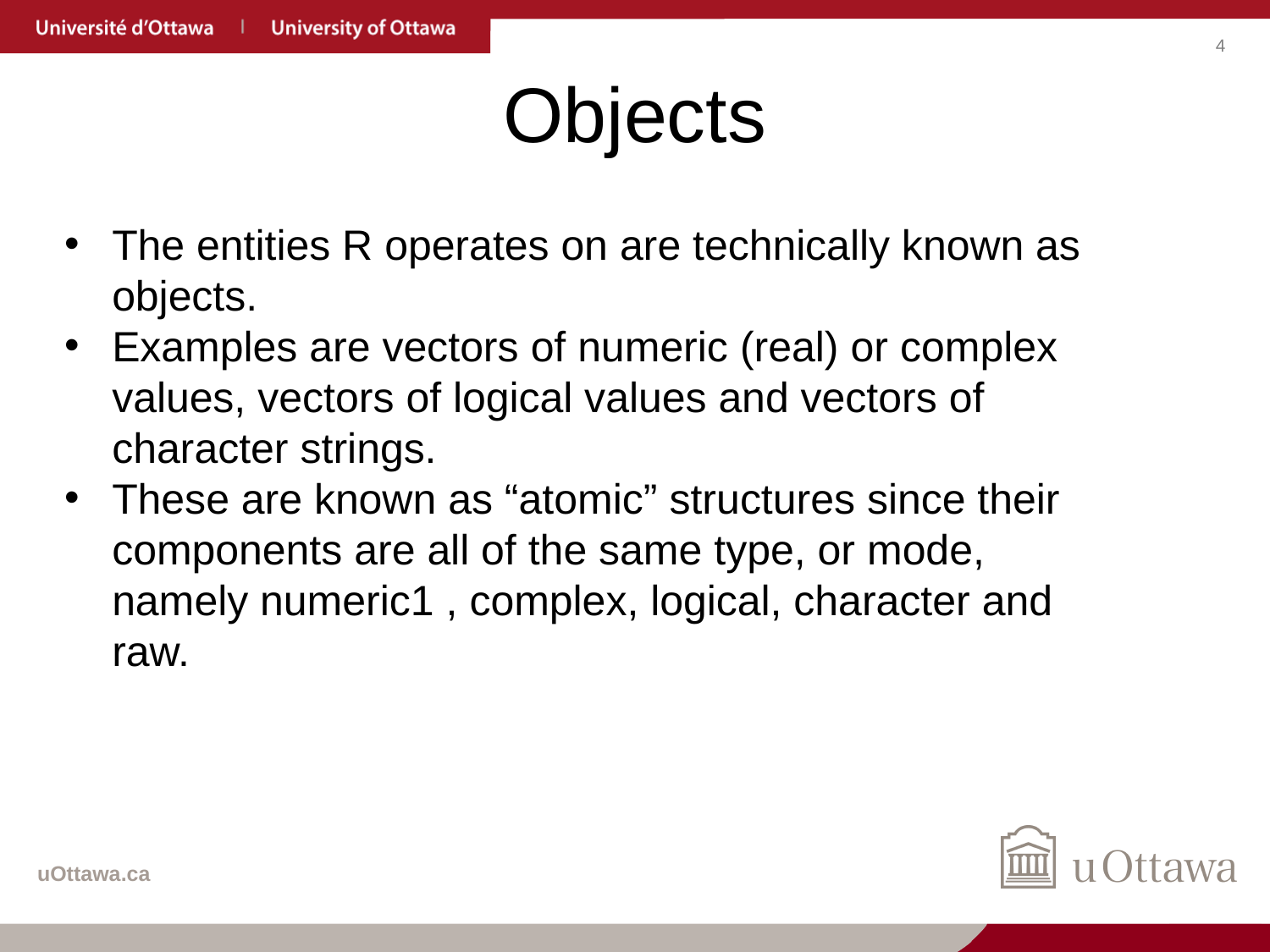

# Objects
The entities R operates on are technically known as objects.
Examples are vectors of numeric (real) or complex values, vectors of logical values and vectors of character strings.
These are known as “atomic” structures since their components are all of the same type, or mode, namely numeric1 , complex, logical, character and raw.